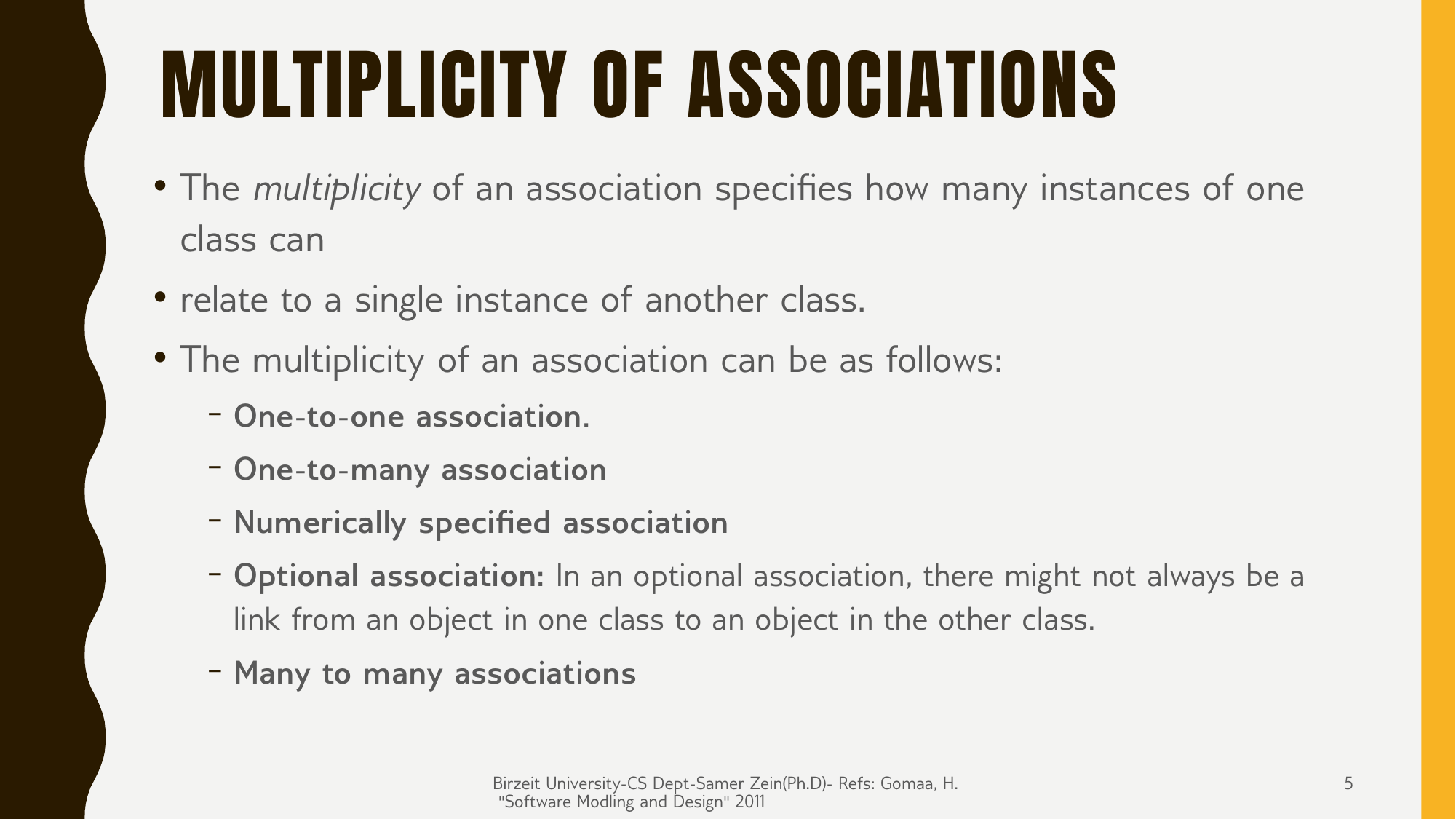

# Multiplicity of associations
The multiplicity of an association specifies how many instances of one class can
relate to a single instance of another class.
The multiplicity of an association can be as follows:
One-to-one association.
One-to-many association
Numerically specified association
Optional association: In an optional association, there might not always be a link from an object in one class to an object in the other class.
Many to many associations

Birzeit University-CS Dept-Samer Zein(Ph.D)- Refs: Gomaa, H. "Software Modling and Design" 2011
5